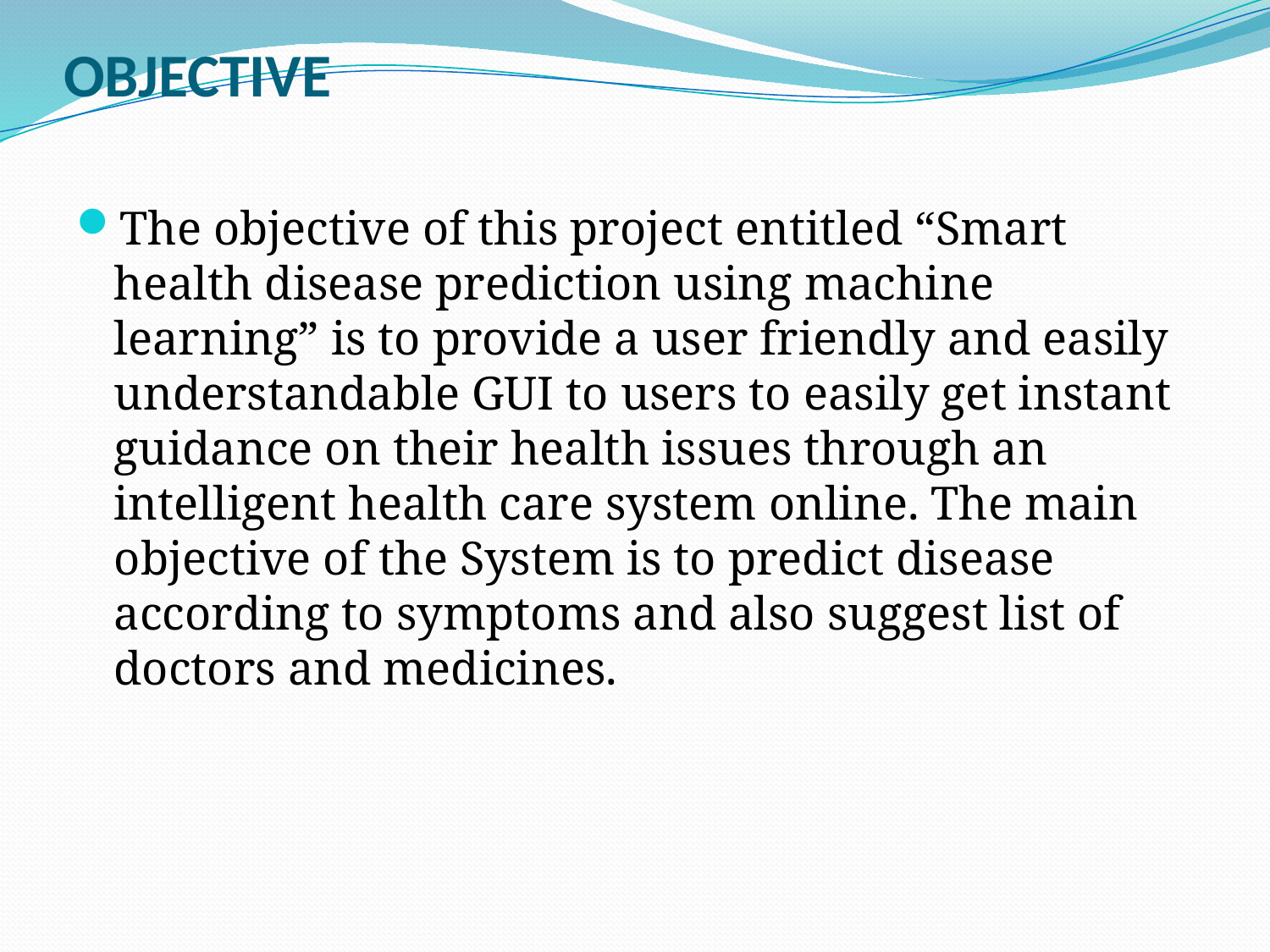

# OBJECTIVE

The objective of this project entitled “Smart health disease prediction using machine learning” is to provide a user friendly and easily understandable GUI to users to easily get instant guidance on their health issues through an intelligent health care system online. The main objective of the System is to predict disease according to symptoms and also suggest list of doctors and medicines.